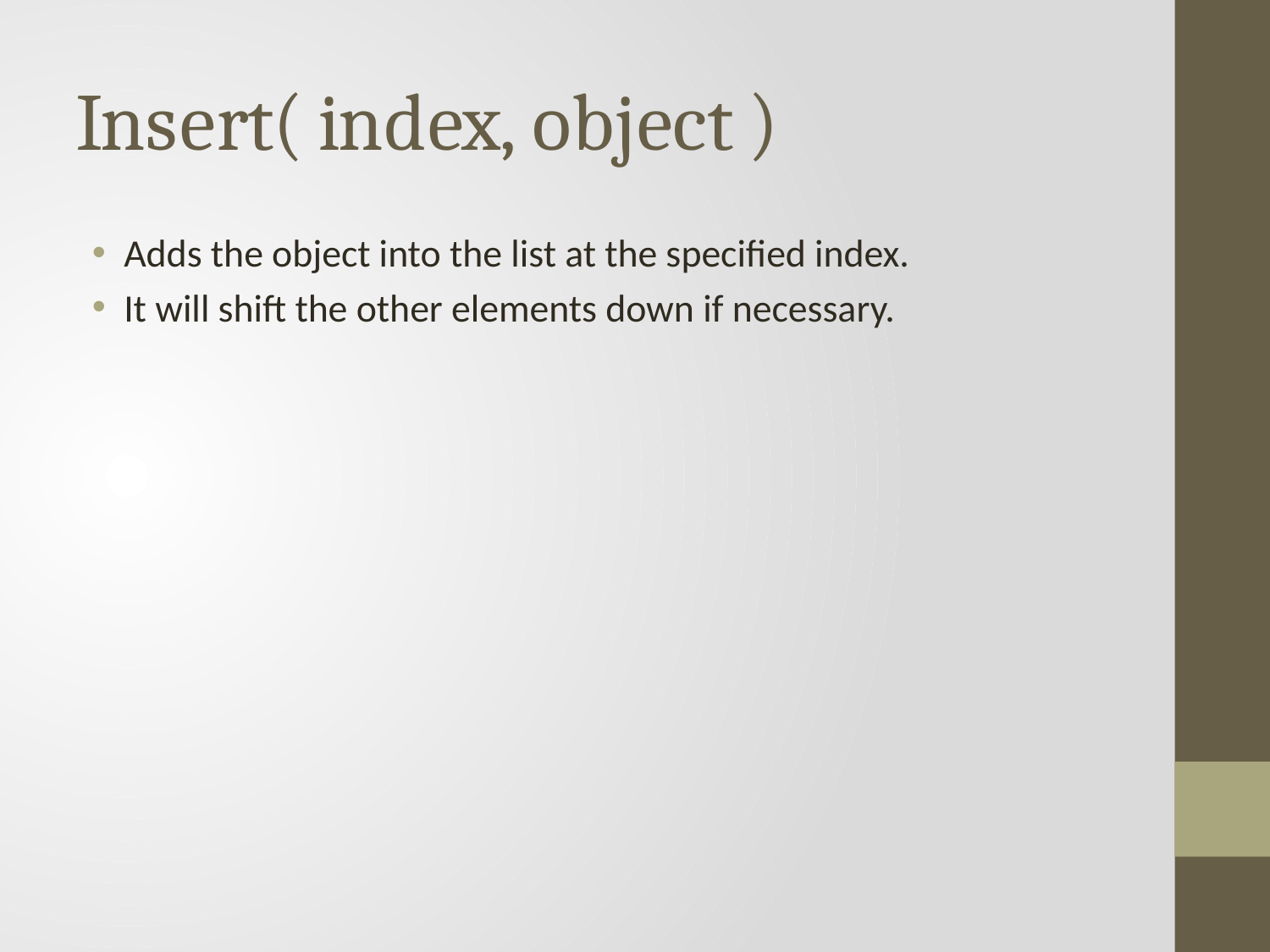

# Insert( index, object )
Adds the object into the list at the specified index.
It will shift the other elements down if necessary.